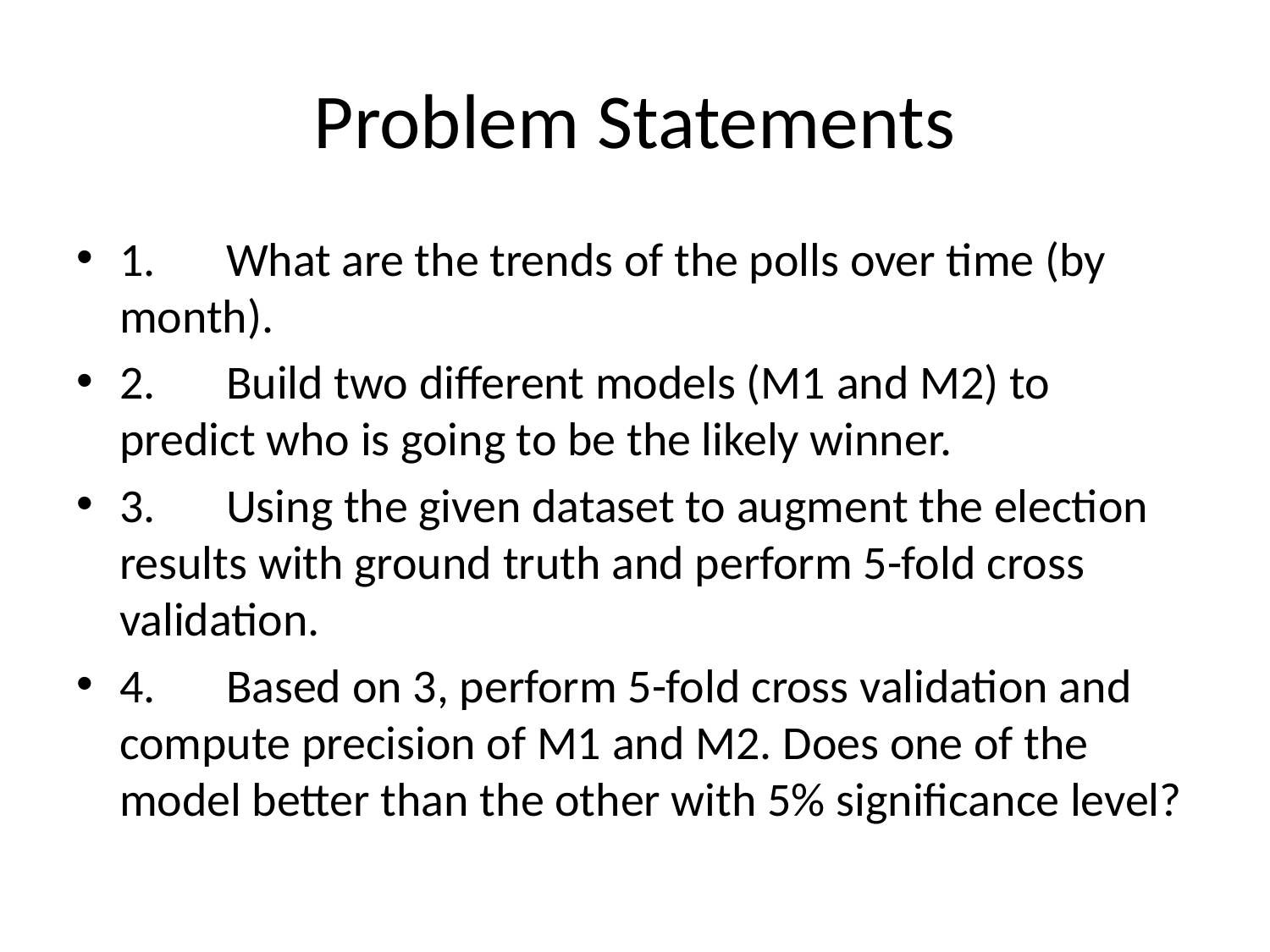

# Problem Statements
1. 	What are the trends of the polls over time (by month).
2. 	Build two different models (M1 and M2) to predict who is going to be the likely winner.
3. 	Using the given dataset to augment the election results with ground truth and perform 5-fold cross validation.
4. 	Based on 3, perform 5-fold cross validation and compute precision of M1 and M2. Does one of the model better than the other with 5% significance level?